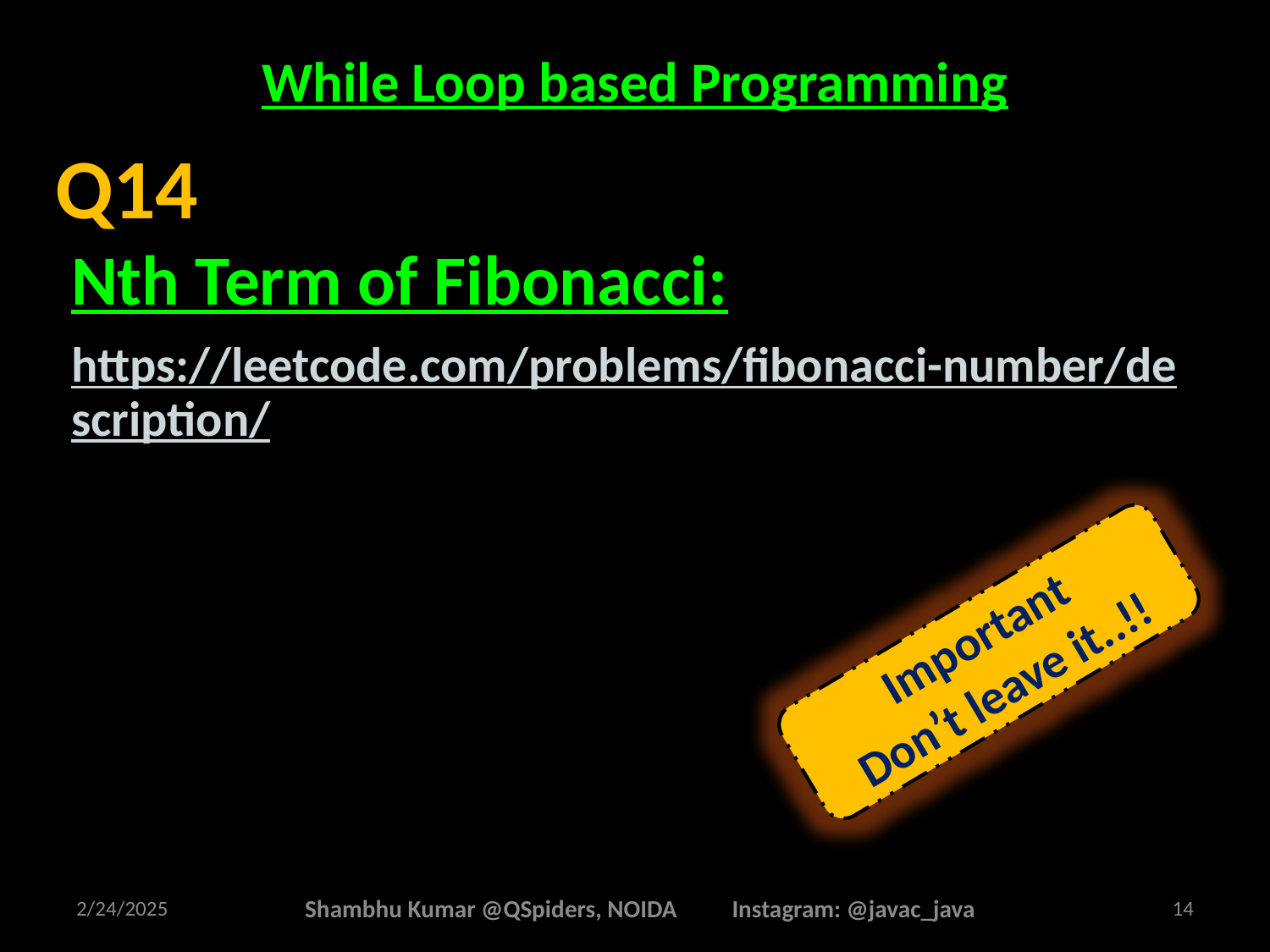

# While Loop based Programming

Nth Term of Fibonacci:
https://leetcode.com/problems/fibonacci-number/description/
Q14
Important
Don’t leave it..!!
2/24/2025
Shambhu Kumar @QSpiders, NOIDA          Instagram: @javac_java
14